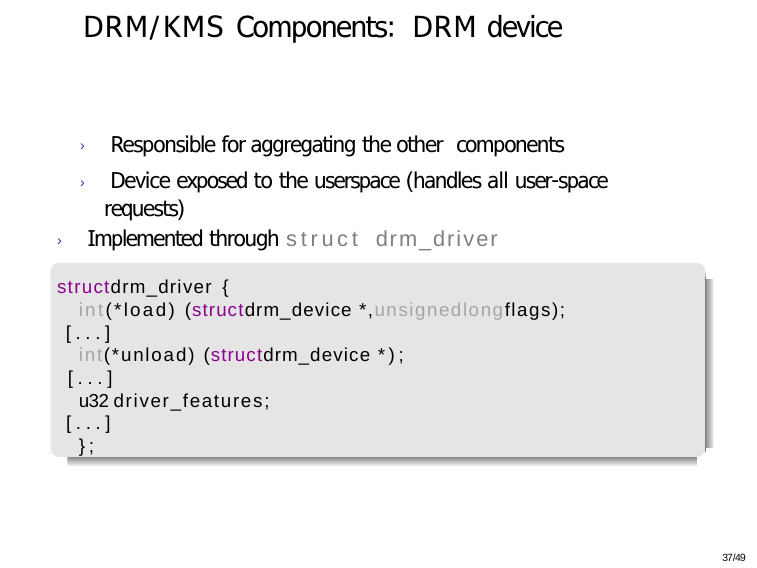

# DRM/KMS Components:  DRM device
› Responsible for aggregating the other  components
› Device exposed to the userspace (handles all user-space  requests)
› Implemented through struct drm_driver

structdrm_driver {
int(*load) (structdrm_device *,unsignedlongflags);  [...]
int(*unload) (structdrm_device *);  [...]
u32 driver_features;  [...]
};

37/49